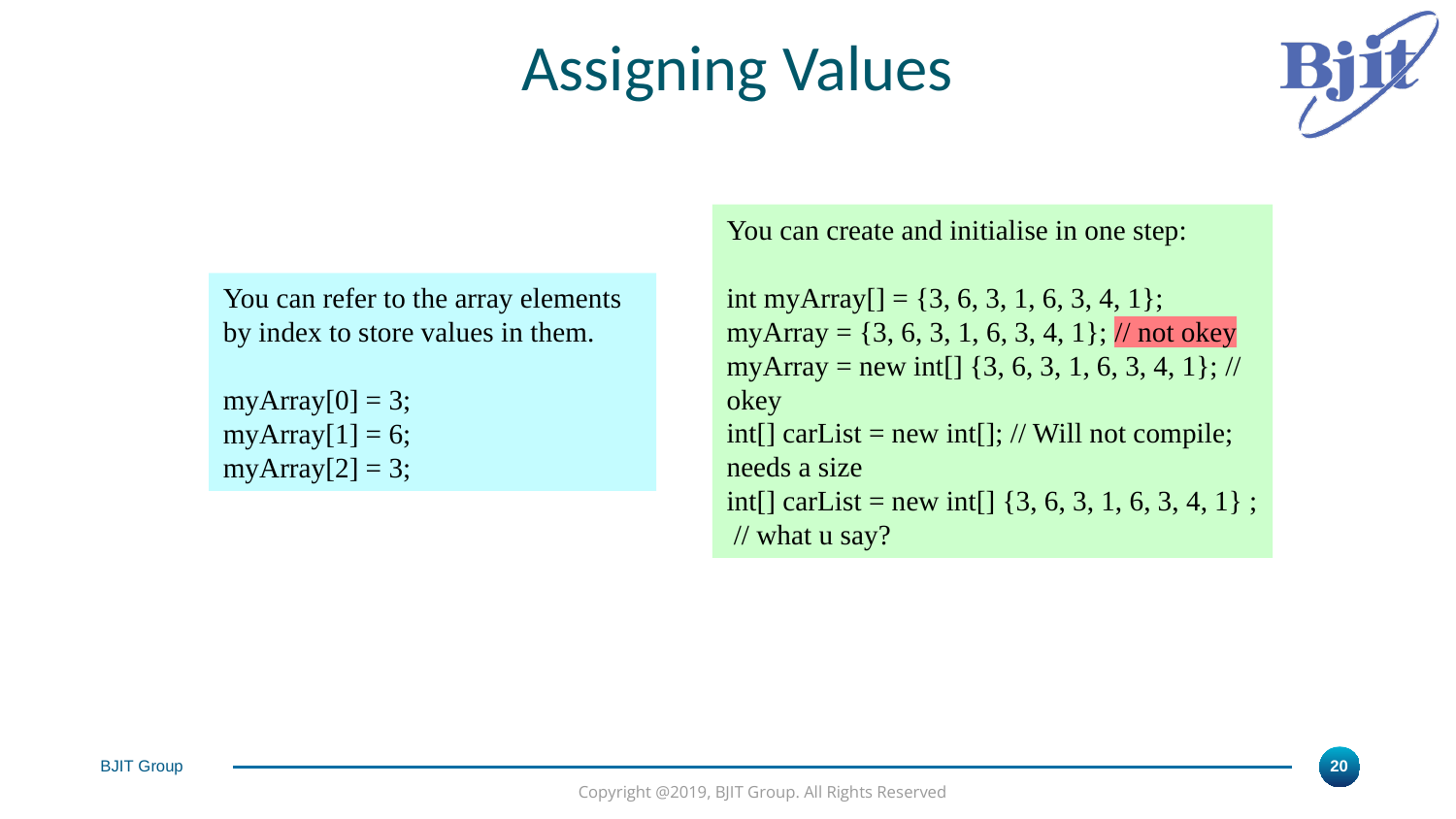

Assigning Values
You can create and initialise in one step:

int myArray[] = {3, 6, 3, 1, 6, 3, 4, 1};
myArray = {3, 6, 3, 1, 6, 3, 4, 1}; // not okey
myArray = new int[] {3, 6, 3, 1, 6, 3, 4, 1}; // okey
int[] carList = new int[]; // Will not compile; needs a size
int[] carList = new int[] {3, 6, 3, 1, 6, 3, 4, 1} ;  // what u say?
You can refer to the array elements by index to store values in them.

myArray[0] = 3;
myArray[1] = 6;
myArray[2] = 3;